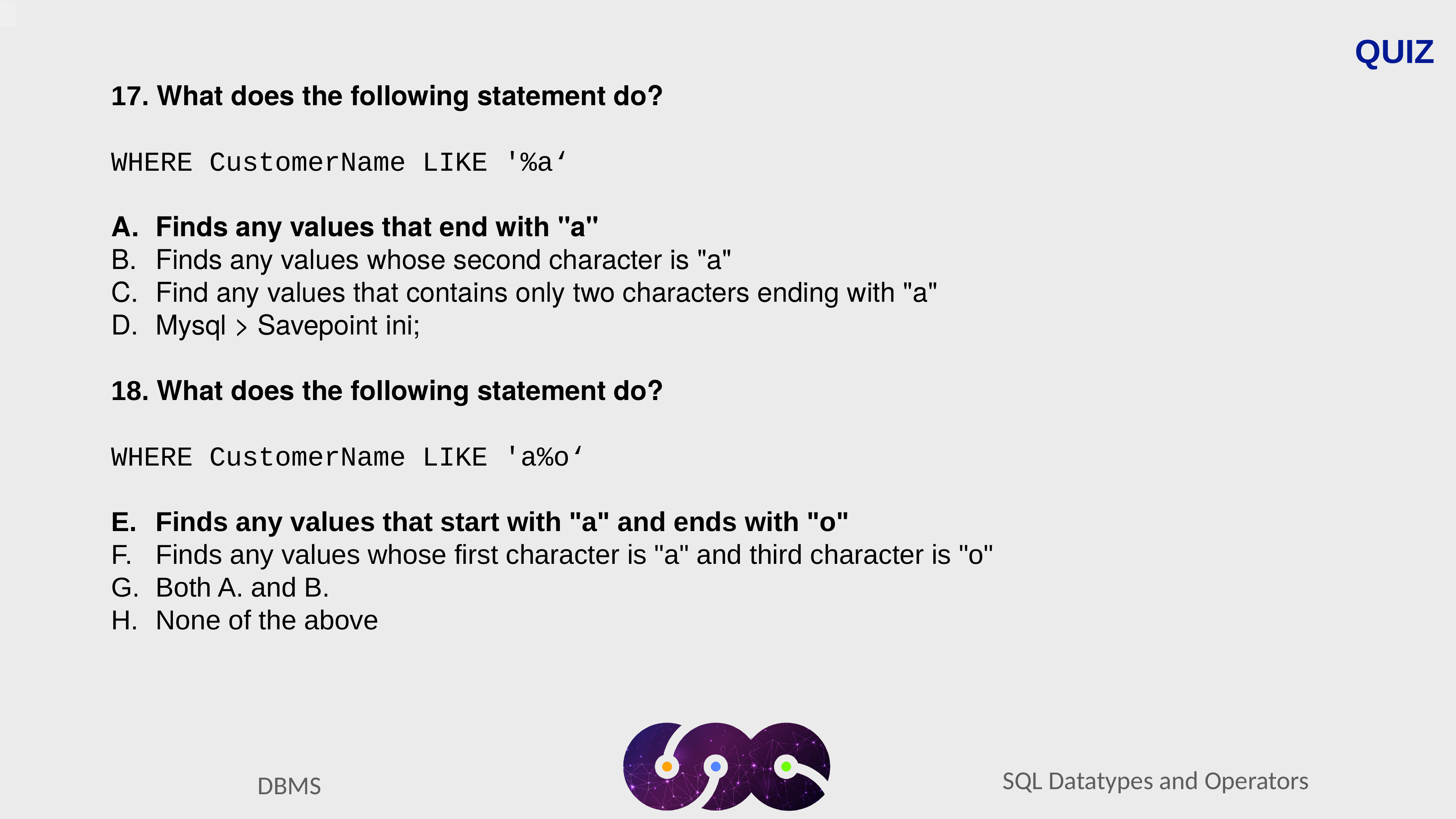

QUIZ

17. What does the following statement do?

WHERE CustomerName LIKE '%a‘

Finds any values that end with "a"
Finds any values whose second character is "a"
Find any values that contains only two characters ending with "a"
Mysql > Savepoint ini;

18. What does the following statement do?

WHERE CustomerName LIKE 'a%o‘

Finds any values that start with "a" and ends with "o"
Finds any values whose first character is "a" and third character is "o"
Both A. and B.
None of the above

SQL Datatypes and Operators